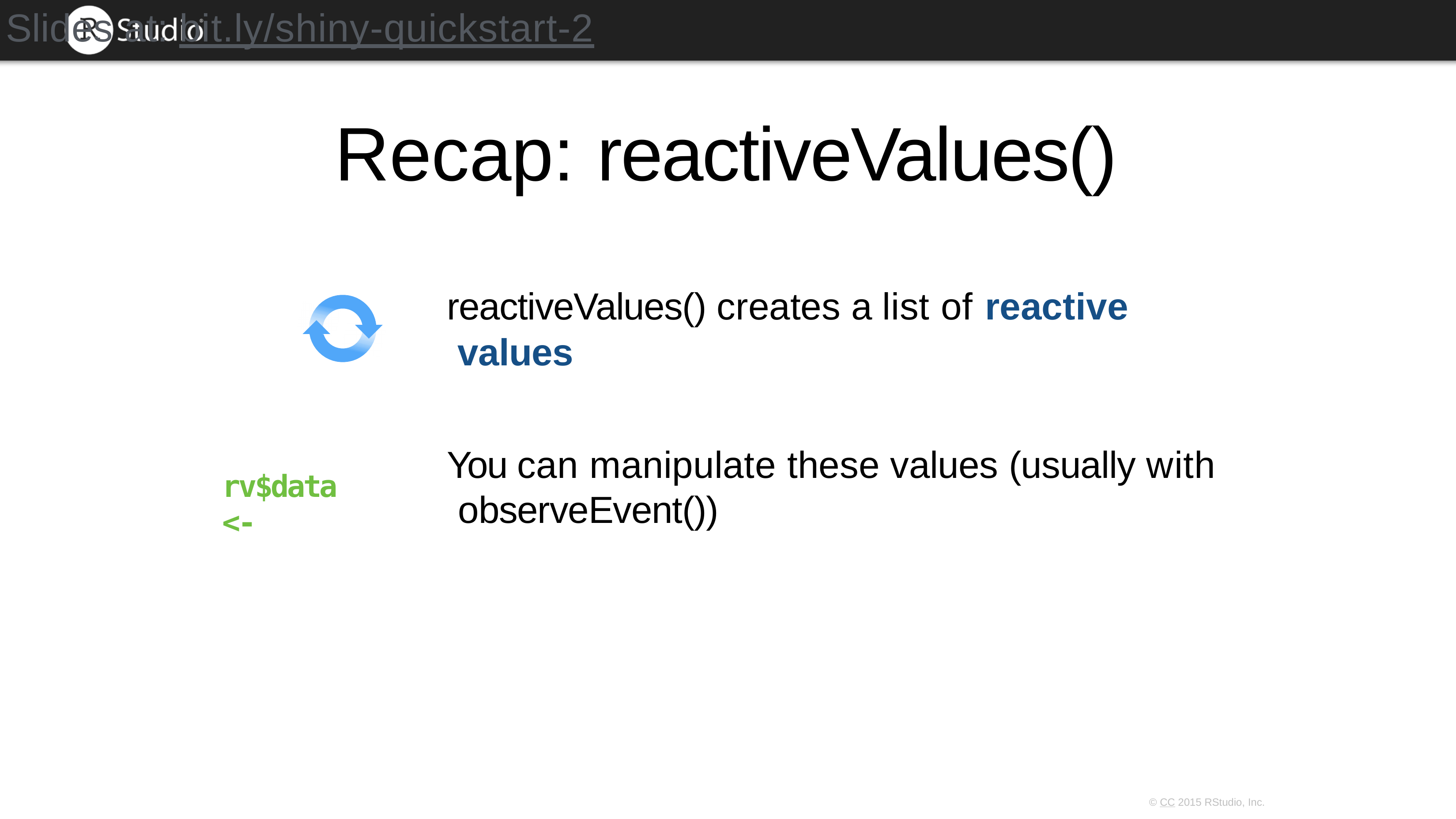

# Slides at: bit.ly/shiny-quickstart-2

Recap:	reactiveValues()
reactiveValues() creates a list of reactive  values

You can manipulate these values (usually with  observeEvent())
rv$data <-
© CC 2015 RStudio, Inc.